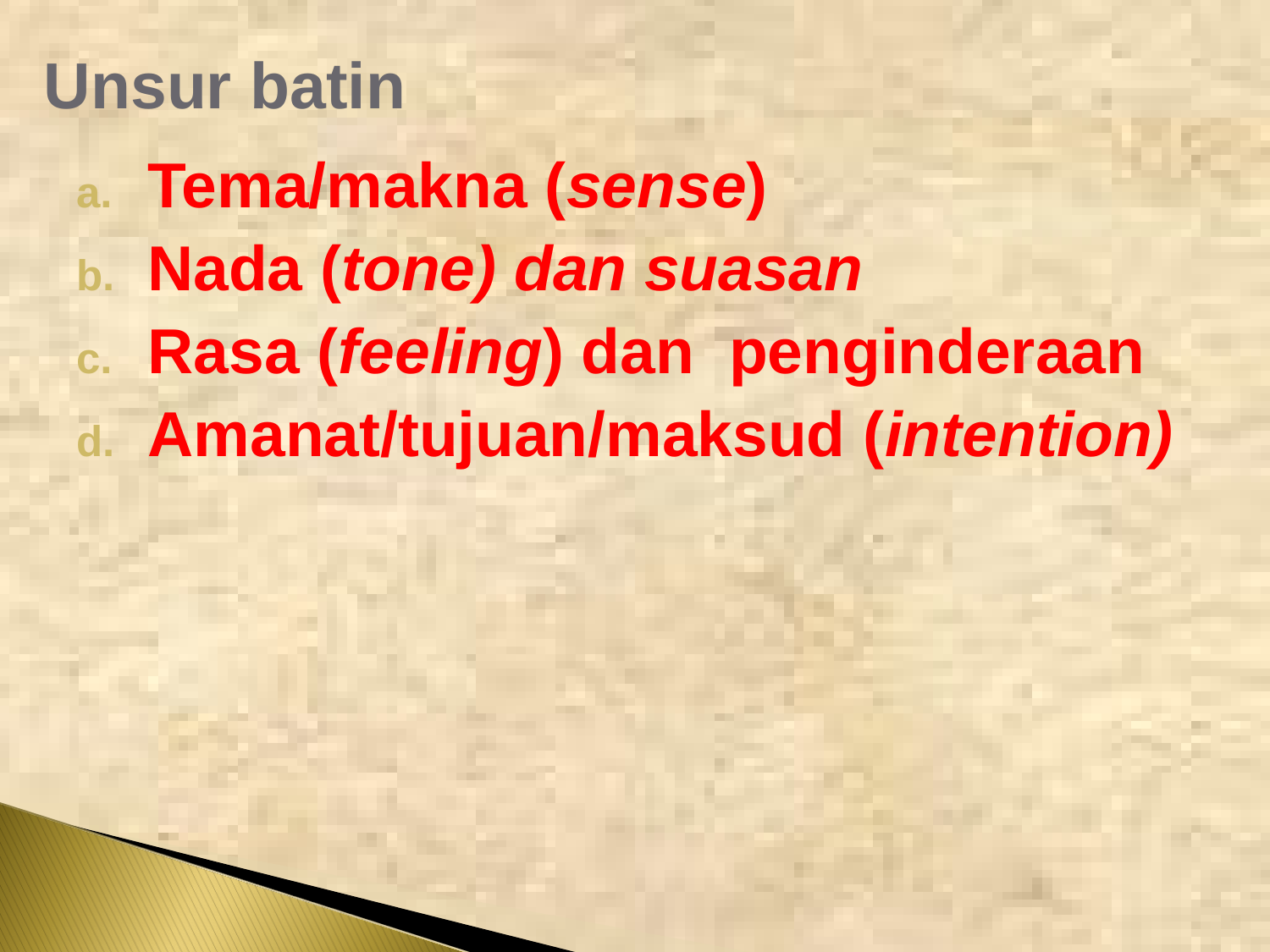

# Unsur batin
Tema/makna (sense)
Nada (tone) dan suasan
Rasa (feeling) dan  penginderaan
Amanat/tujuan/maksud (intention)